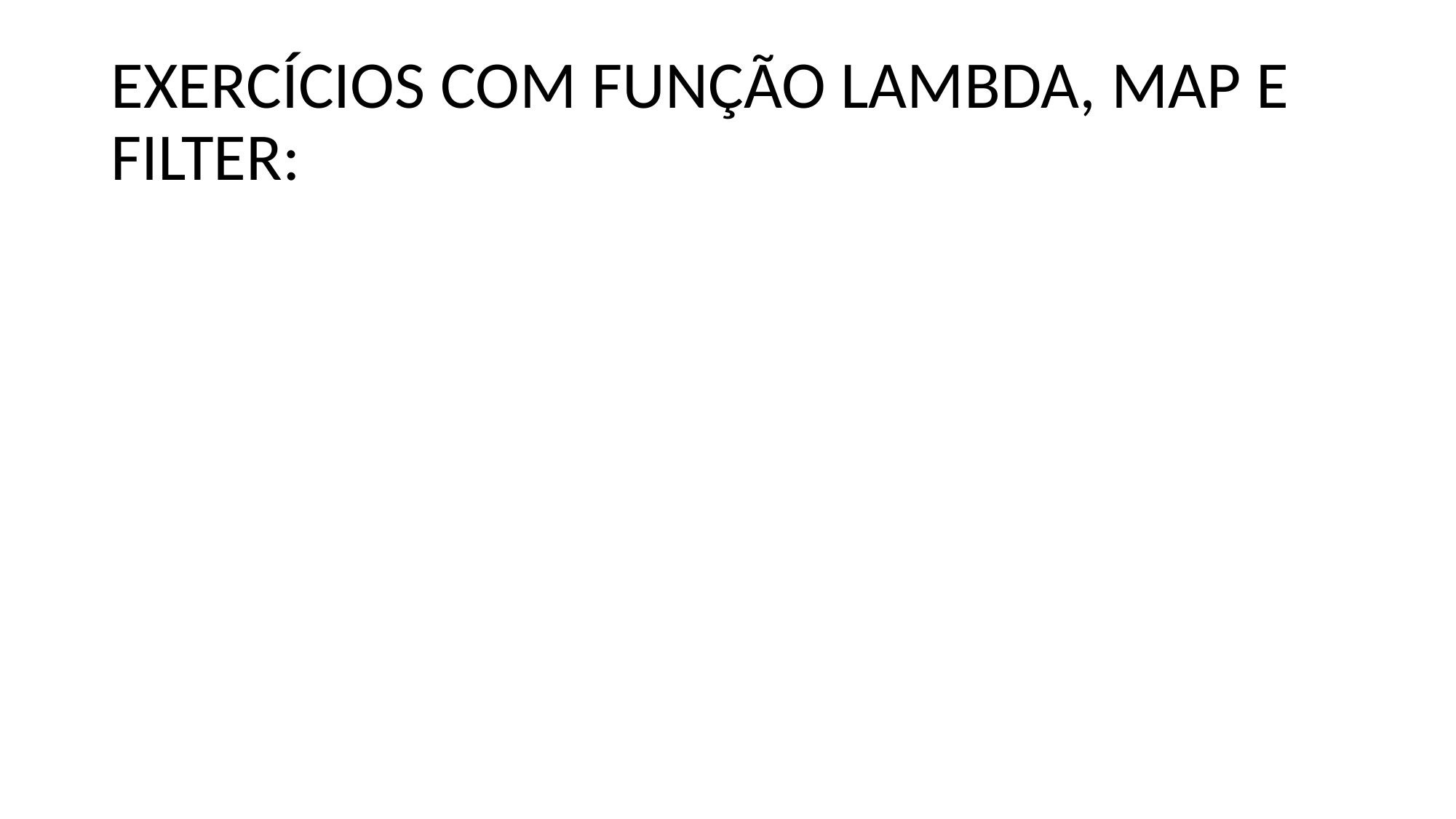

# EXERCÍCIOS COM FUNÇÃO LAMBDA, MAP E FILTER: